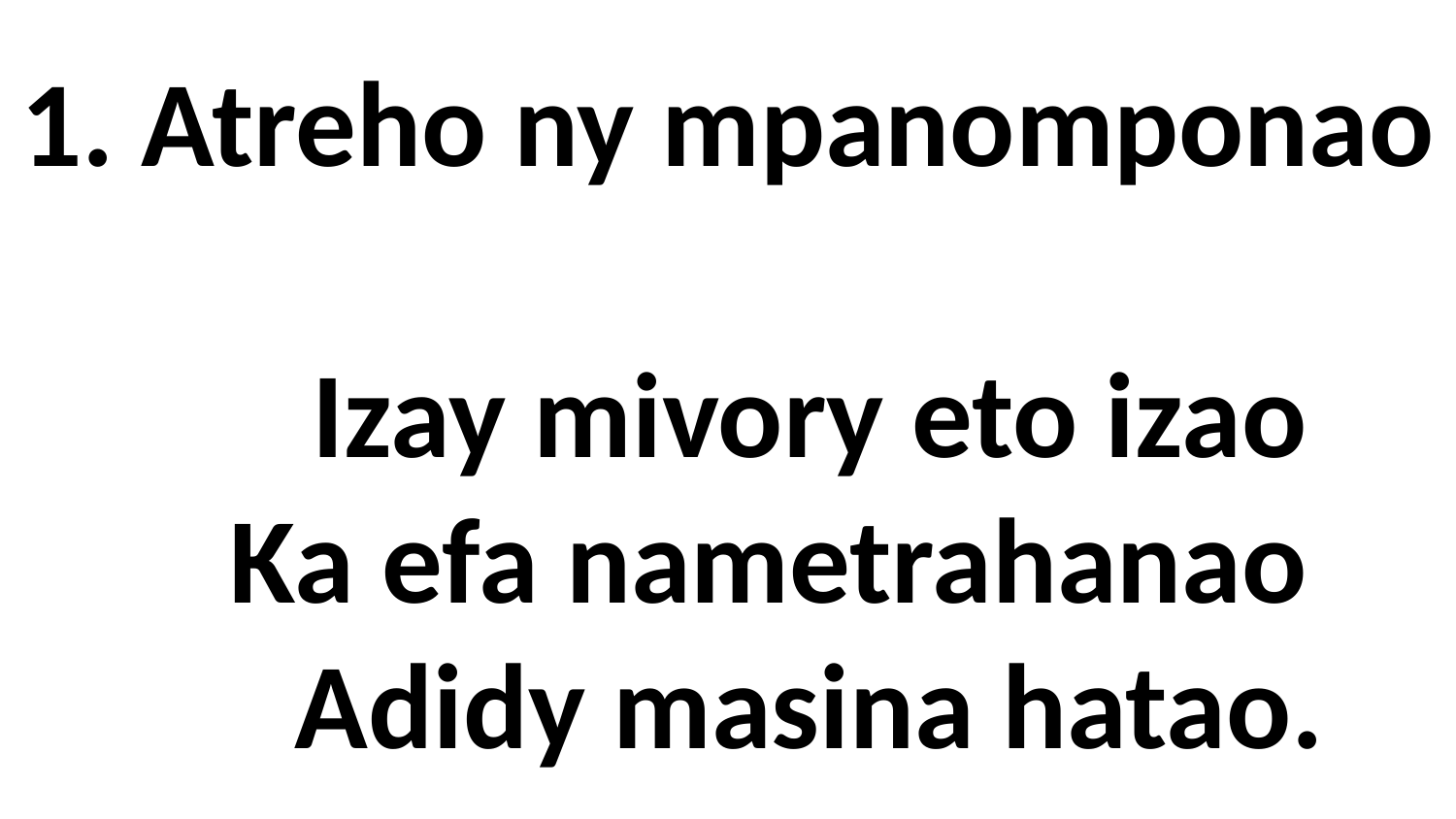

# 1. Atreho ny mpanomponao Izay mivory eto izao Ka efa nametrahanao Adidy masina hatao.